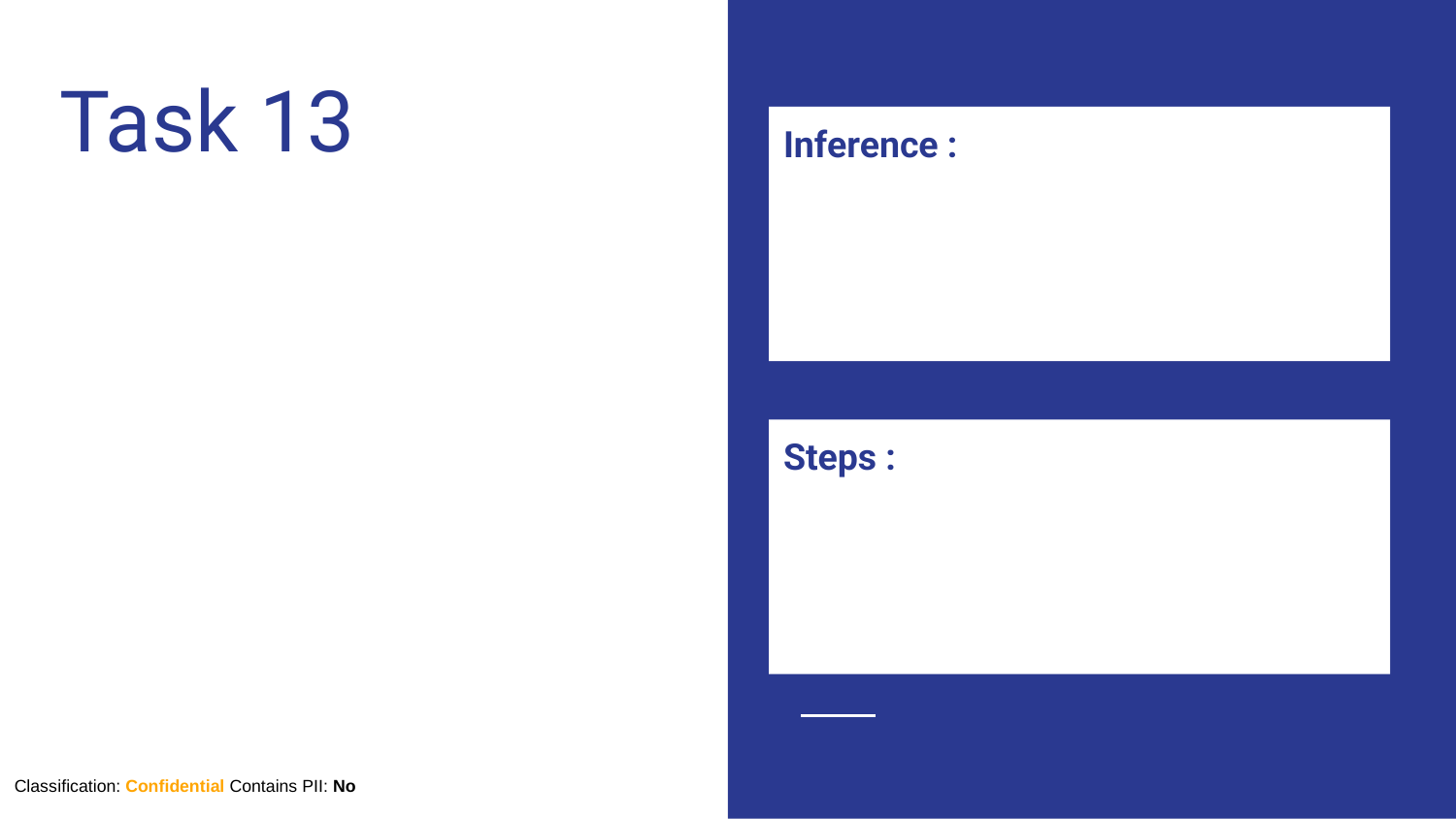

# Task 13
Inference :
Steps :